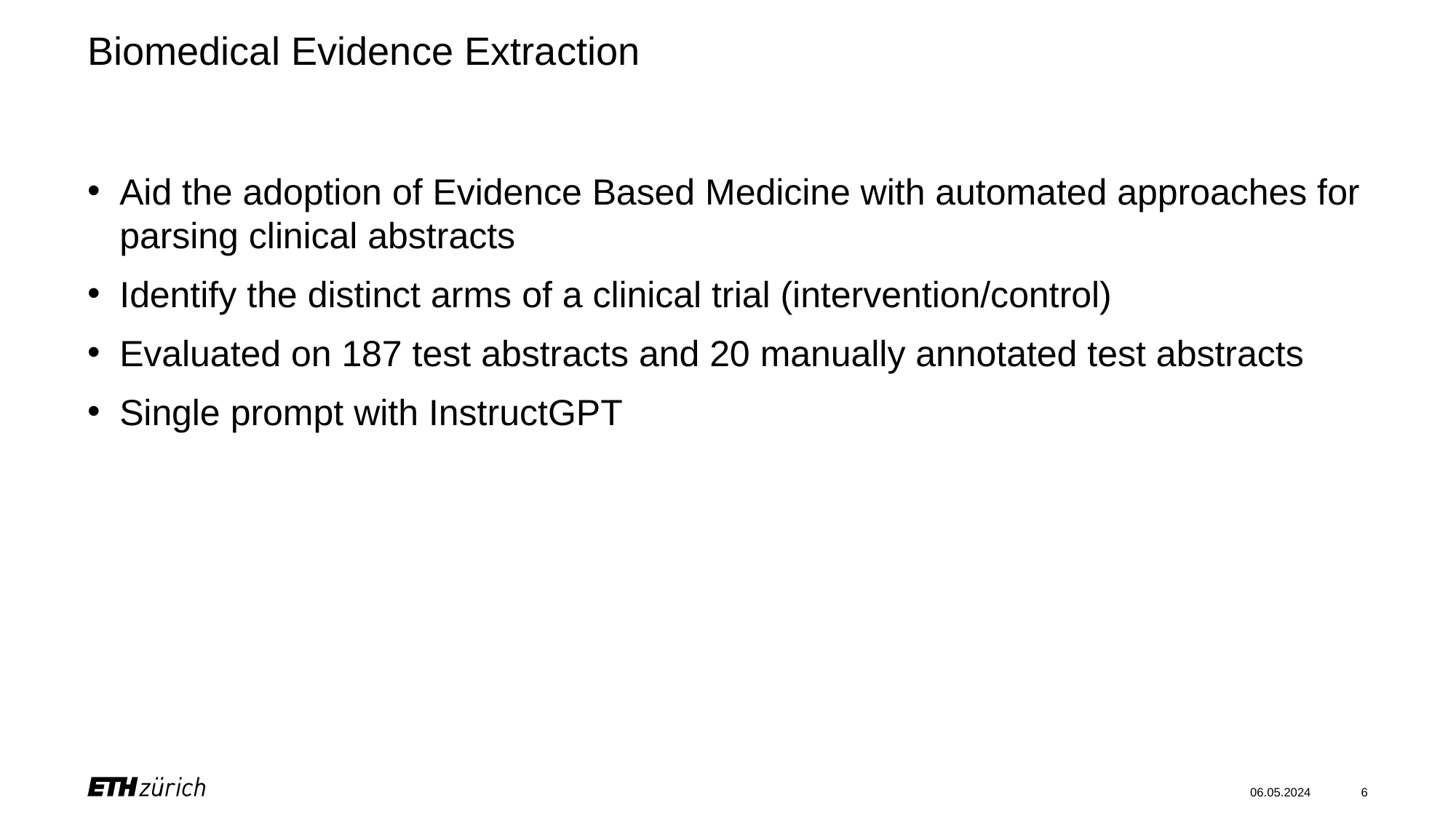

# Biomedical Evidence Extraction
Aid the adoption of Evidence Based Medicine with automated approaches for parsing clinical abstracts
Identify the distinct arms of a clinical trial (intervention/control)
Evaluated on 187 test abstracts and 20 manually annotated test abstracts
Single prompt with InstructGPT
06.05.2024
6